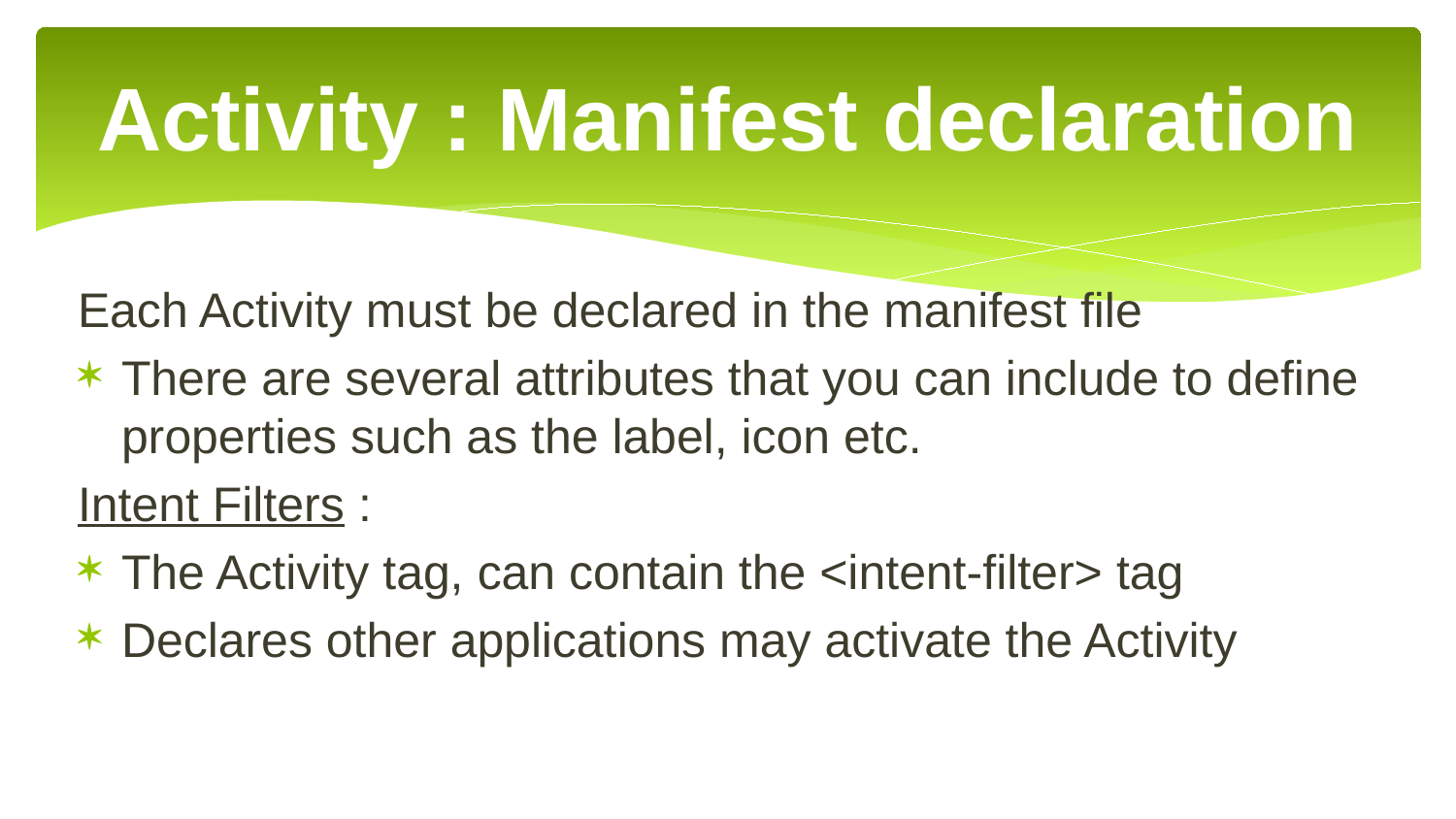

# Activity : Manifest declaration
Each Activity must be declared in the manifest file
There are several attributes that you can include to define properties such as the label, icon etc.
Intent Filters :
The Activity tag, can contain the <intent-filter> tag
Declares other applications may activate the Activity